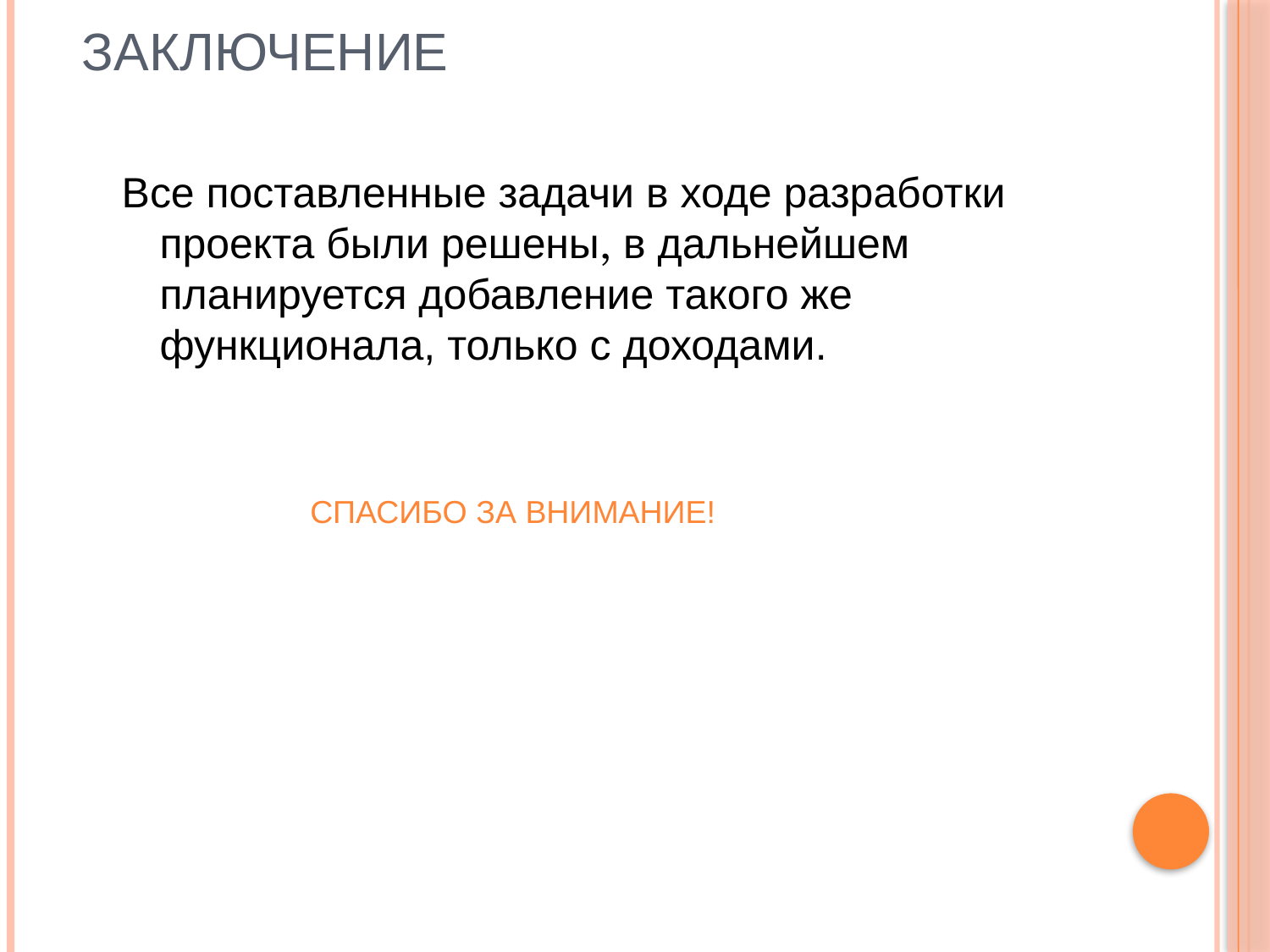

# Заключение
Все поставленные задачи в ходе разработки проекта были решены, в дальнейшем планируется добавление такого же функционала, только с доходами.
СПАСИБО ЗА ВНИМАНИЕ!